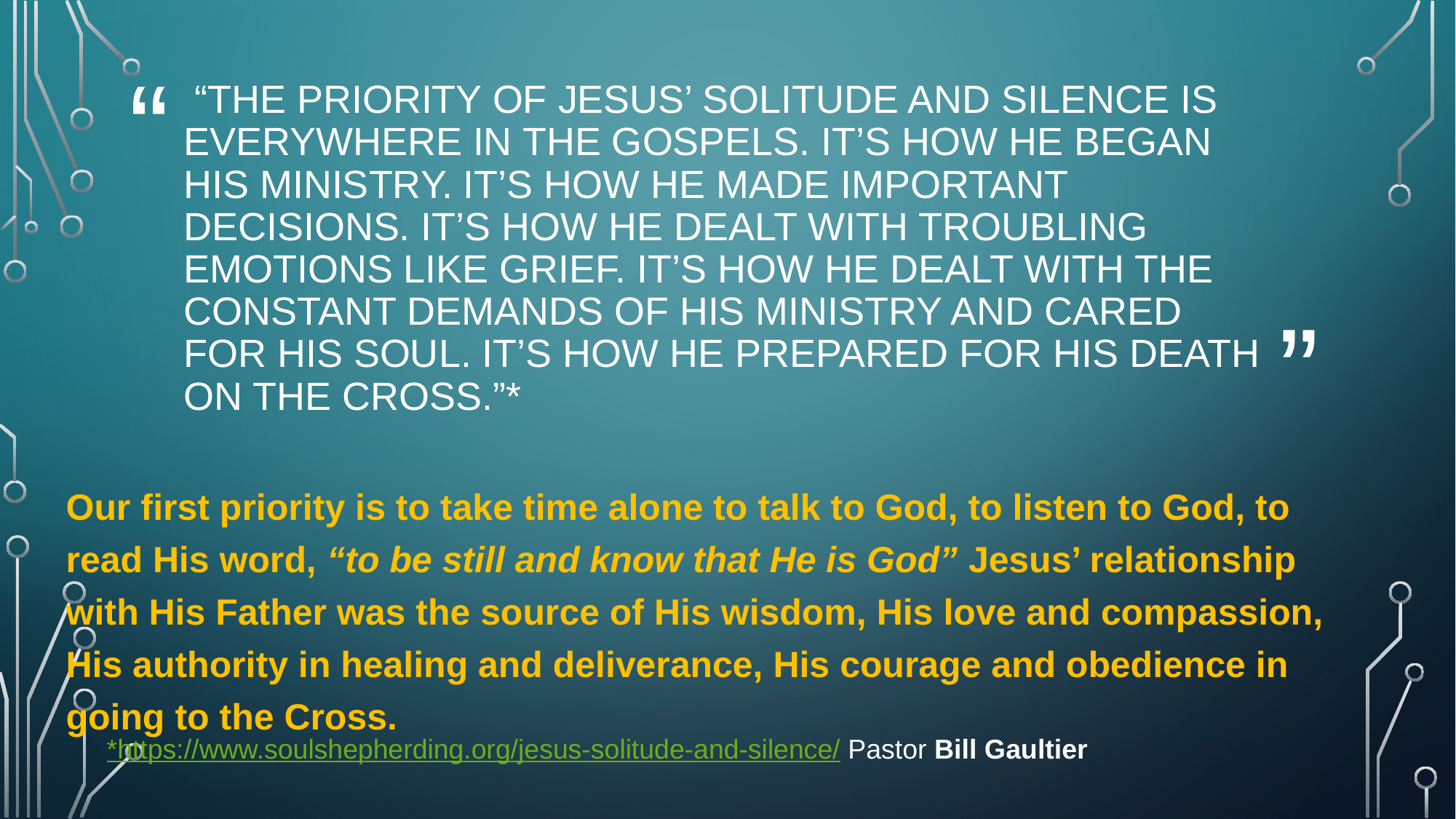

# “The priority of Jesus’ solitude and silence is everywhere in the Gospels. It’s how he began his ministry. It’s how he made important decisions. It’s how he dealt with troubling emotions like grief. It’s how he dealt with the constant demands of his ministry and cared for his soul. It’s how he prepared for his death on the cross.”*
Our first priority is to take time alone to talk to God, to listen to God, to read His word, “to be still and know that He is God” Jesus’ relationship with His Father was the source of His wisdom, His love and compassion, His authority in healing and deliverance, His courage and obedience in going to the Cross.
*https://www.soulshepherding.org/jesus-solitude-and-silence/ Pastor Bill Gaultier